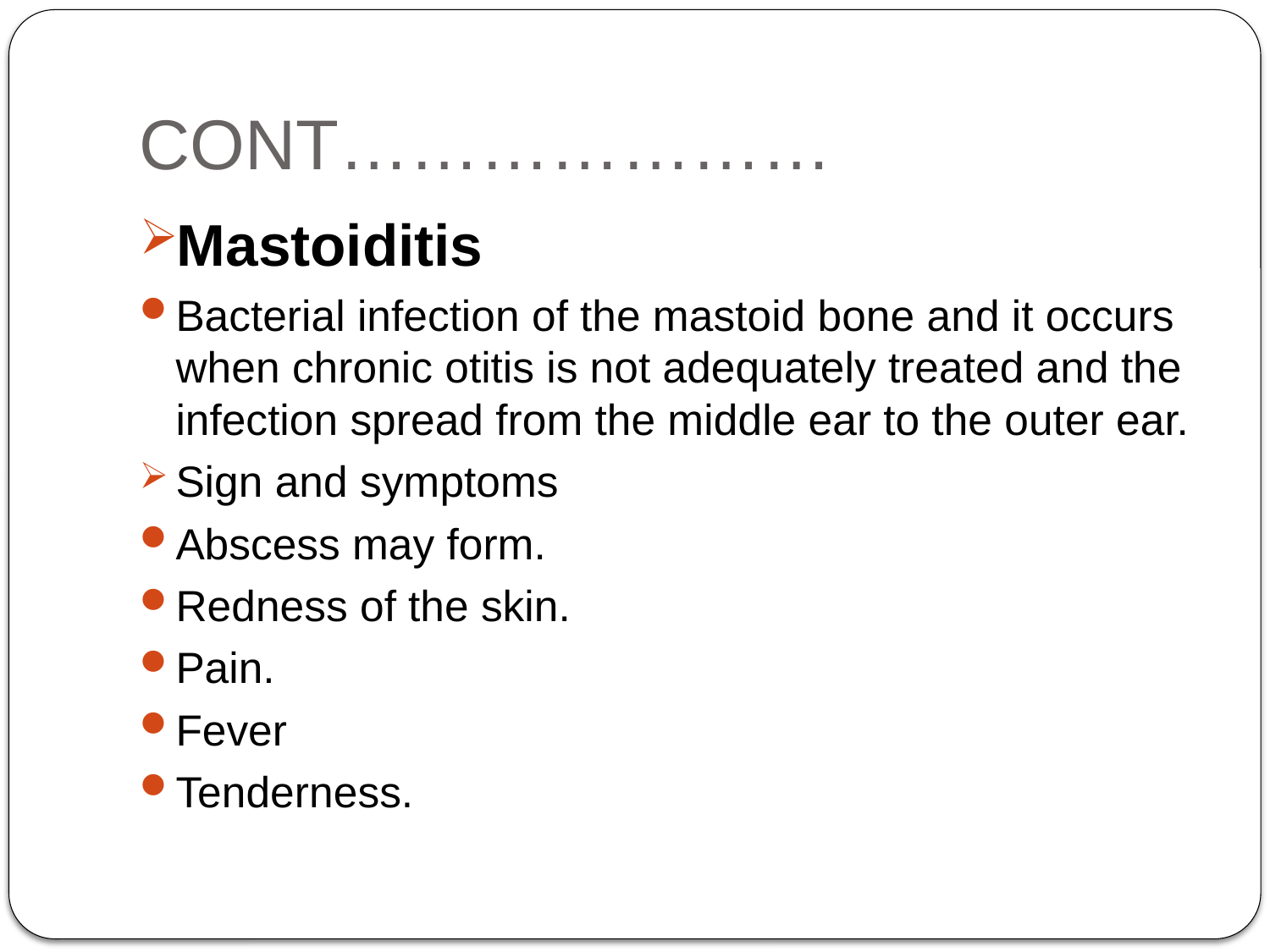

# CONT…………………
Mastoiditis
Bacterial infection of the mastoid bone and it occurs when chronic otitis is not adequately treated and the infection spread from the middle ear to the outer ear.
Sign and symptoms
Abscess may form.
Redness of the skin.
Pain.
Fever
Tenderness.